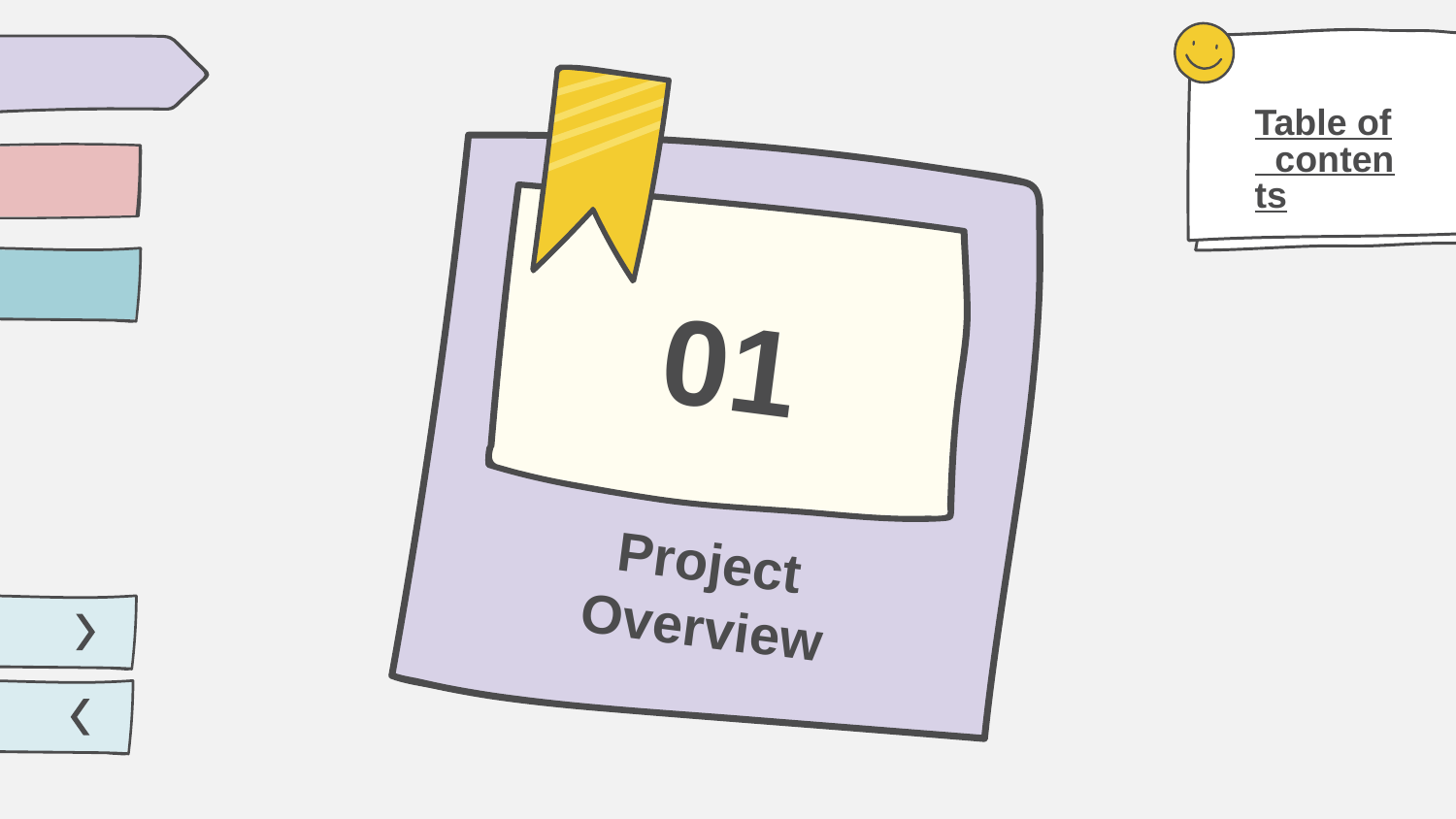

Table of  contents
01
# Project Overview